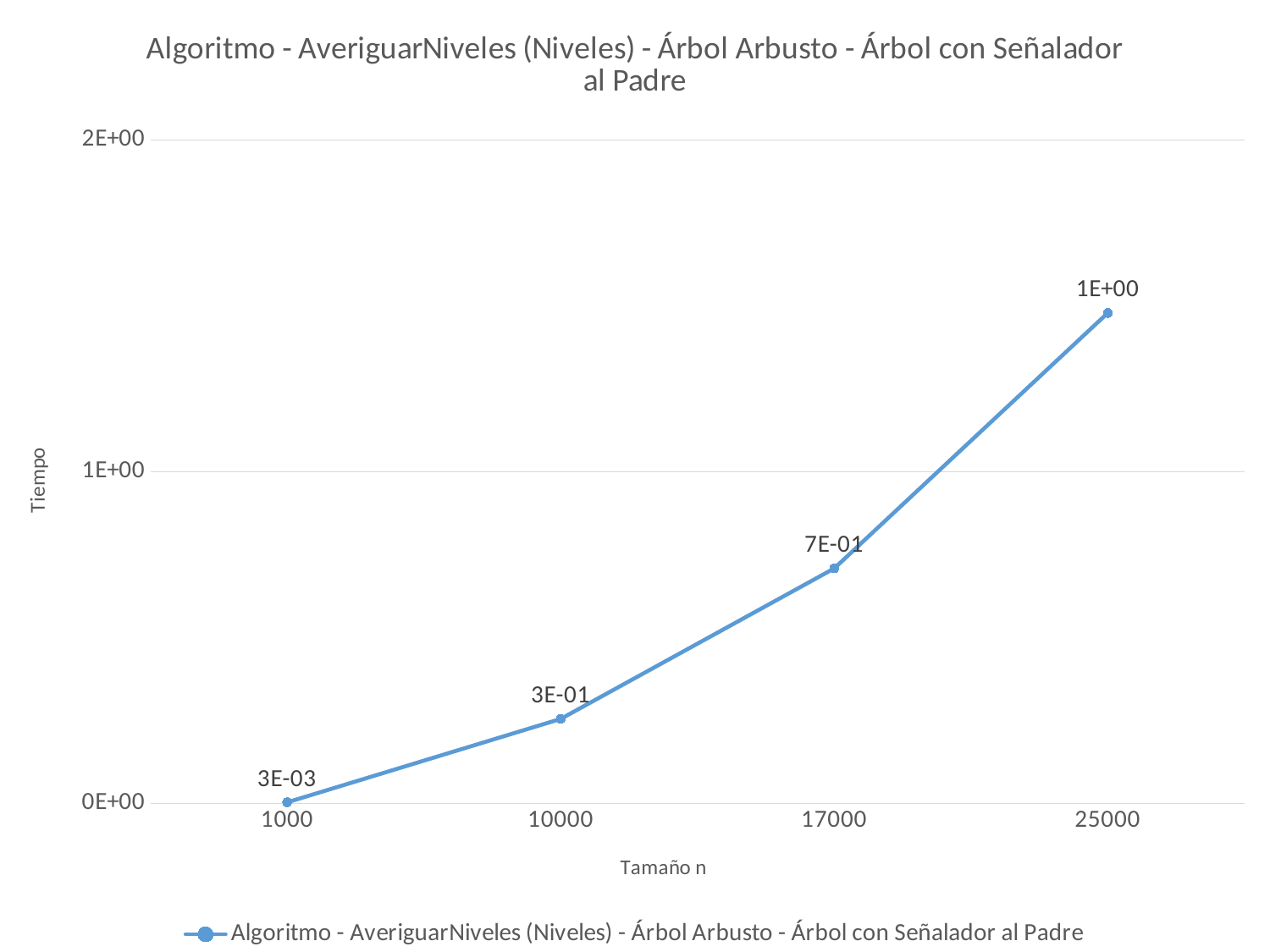

### Chart:

| Category | Algoritmo - AveriguarNiveles (Niveles) - Árbol Arbusto - Árbol con Señalador al Padre |
|---|---|
| 1000 | 0.00311685 |
| 10000 | 0.254498 |
| 17000 | 0.708046 |
| 25000 | 1.47841 |